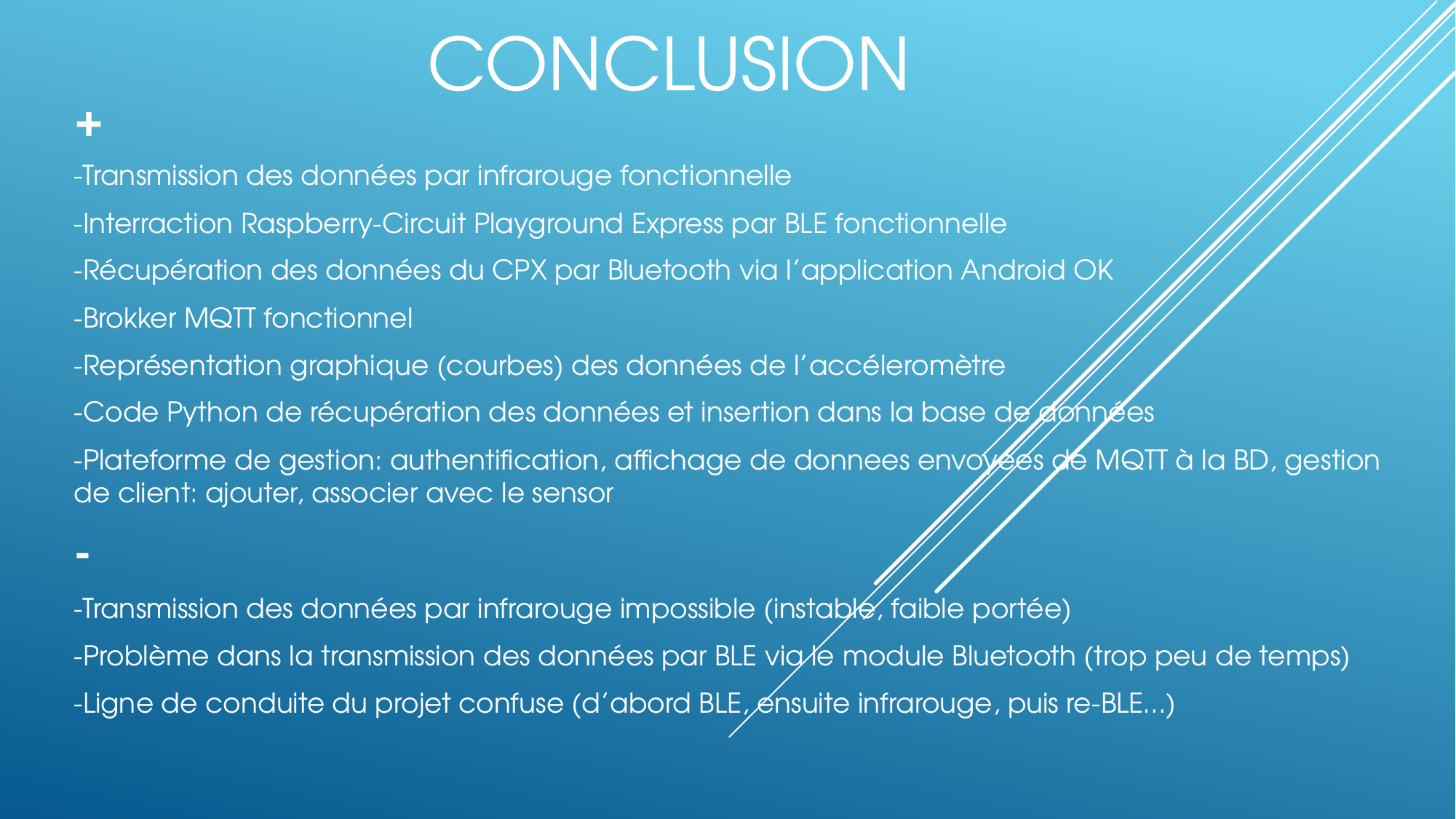

# Conclusion
+
-Transmission des données par infrarouge fonctionnelle
-Interraction Raspberry-Circuit Playground Express par BLE fonctionnelle
-Récupération des données du CPX par Bluetooth via l’application Android OK
-Brokker MQTT fonctionnel
-Représentation graphique (courbes) des données de l’accéleromètre
-Code Python de récupération des données et insertion dans la base de données
-Plateforme de gestion: authentification, affichage de donnees envoyées de MQTT à la BD, gestion de client: ajouter, associer avec le sensor
-
-Transmission des données par infrarouge impossible (instable, faible portée)
-Problème dans la transmission des données par BLE via le module Bluetooth (trop peu de temps)
-Ligne de conduite du projet confuse (d’abord BLE, ensuite infrarouge, puis re-BLE…)